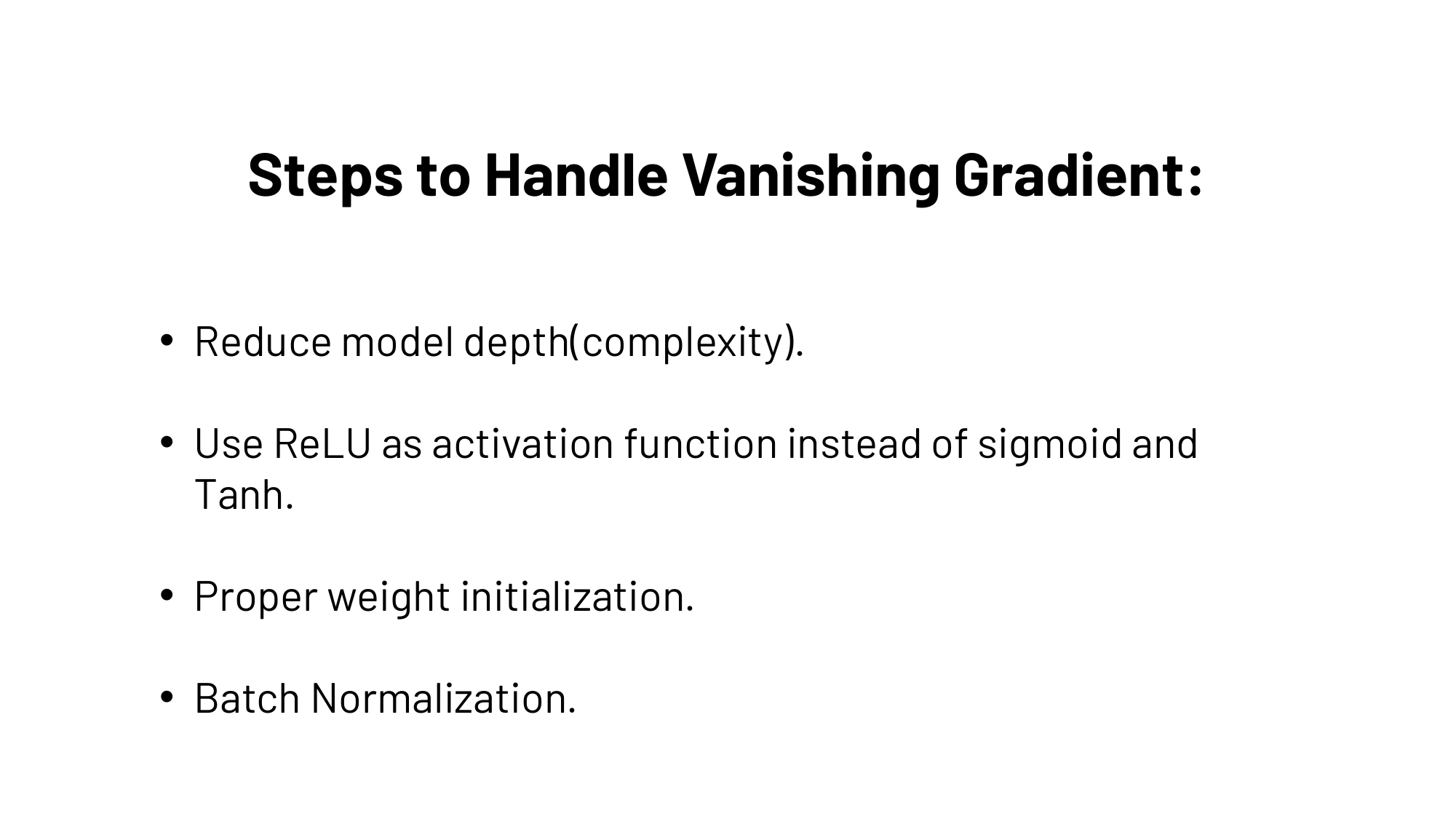

Steps to Handle Vanishing Gradient:

Reduce model depth(complexity).

Use ReLU as activation function instead of sigmoid and Tanh.

Proper weight initialization.

Batch Normalization.